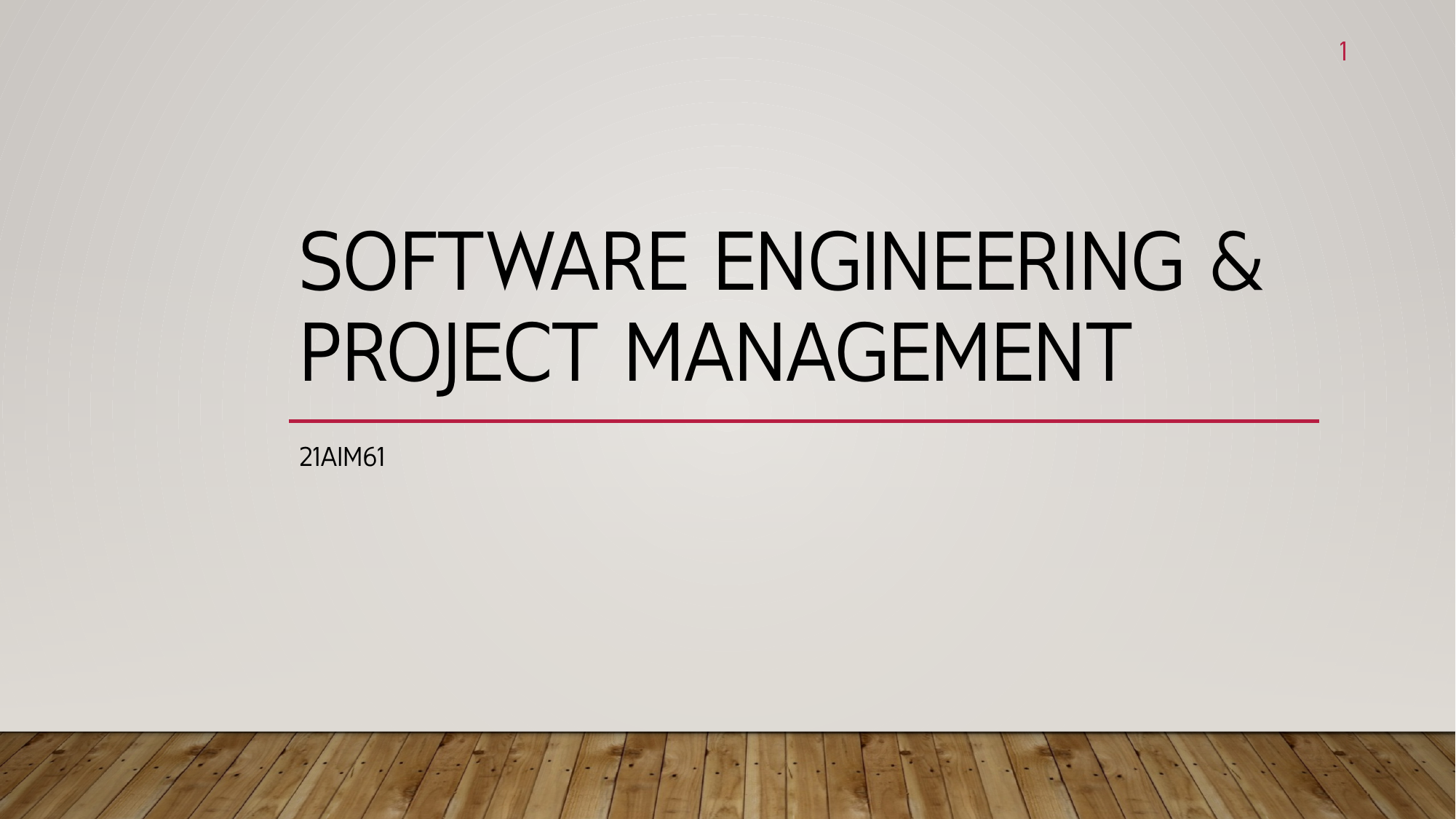

1
# Software Engineering & Project Management
21AIM61